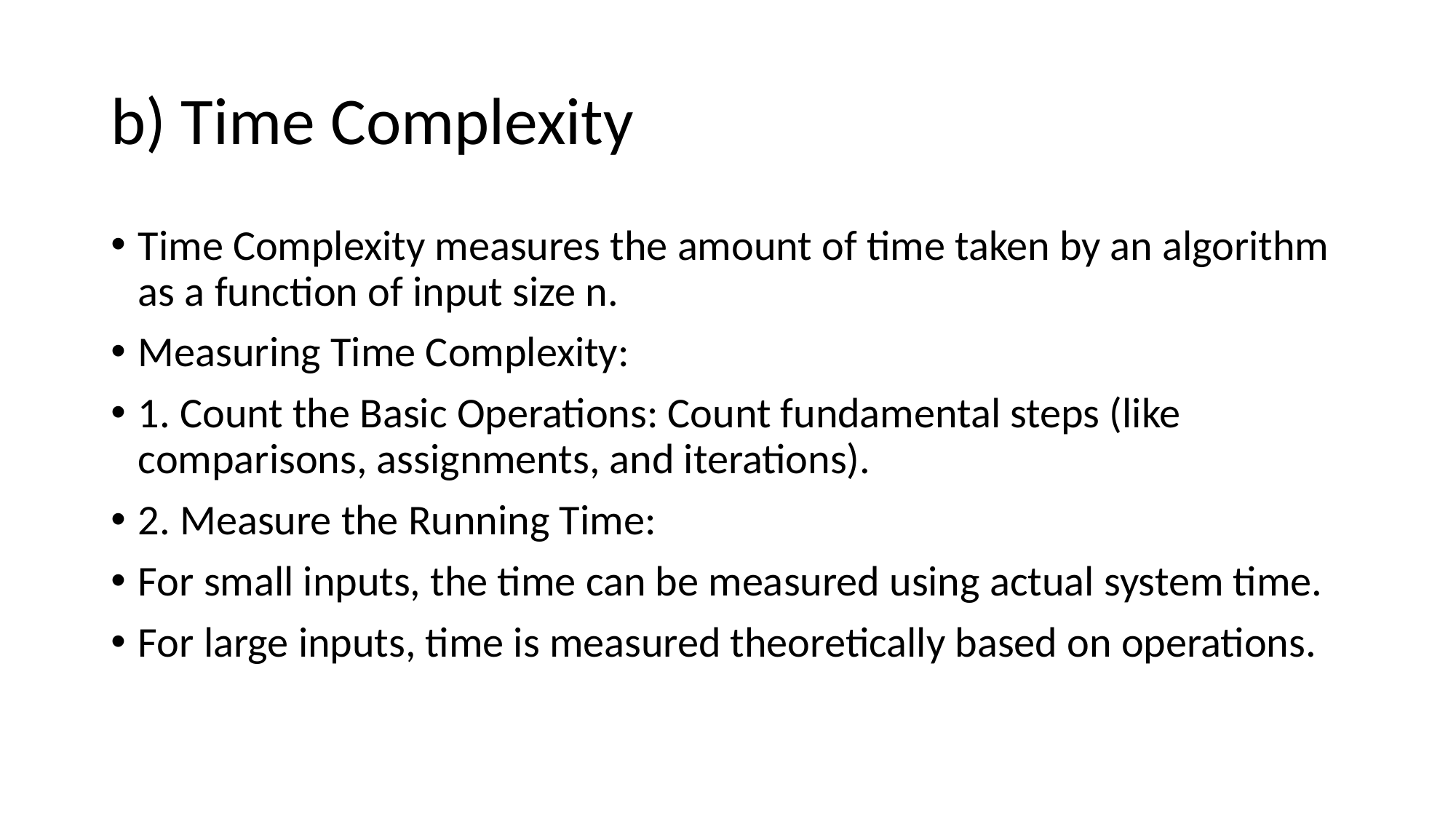

# b) Time Complexity
Time Complexity measures the amount of time taken by an algorithm as a function of input size n.
Measuring Time Complexity:
1. Count the Basic Operations: Count fundamental steps (like comparisons, assignments, and iterations).
2. Measure the Running Time:
For small inputs, the time can be measured using actual system time.
For large inputs, time is measured theoretically based on operations.